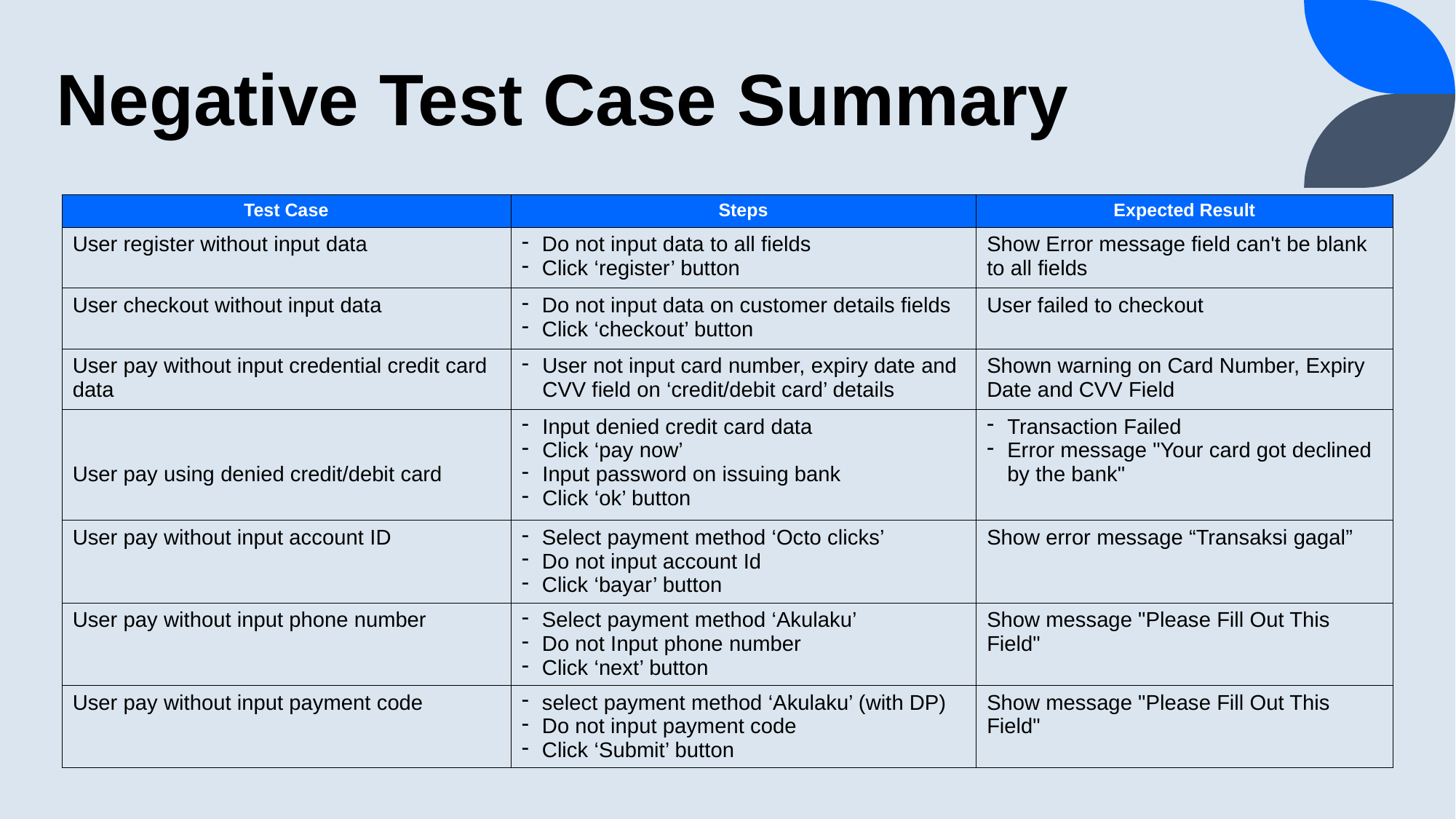

# Negative Test Case Summary
| Test Case | Steps | Expected Result |
| --- | --- | --- |
| User register without input data | Do not input data to all fields Click ‘register’ button | Show Error message field can't be blank to all fields |
| User checkout without input data | Do not input data on customer details fields Click ‘checkout’ button | User failed to checkout |
| User pay without input credential credit card data | User not input card number, expiry date and CVV field on ‘credit/debit card’ details | Shown warning on Card Number, Expiry Date and CVV Field |
| User pay using denied credit/debit card | Input denied credit card data Click ‘pay now’ Input password on issuing bank Click ‘ok’ button | Transaction Failed Error message "Your card got declined by the bank" |
| User pay without input account ID | Select payment method ‘Octo clicks’ Do not input account Id Click ‘bayar’ button | Show error message “Transaksi gagal” |
| User pay without input phone number | Select payment method ‘Akulaku’ Do not Input phone number Click ‘next’ button | Show message "Please Fill Out This Field" |
| User pay without input payment code | select payment method ‘Akulaku’ (with DP) Do not input payment code Click ‘Submit’ button | Show message "Please Fill Out This Field" |